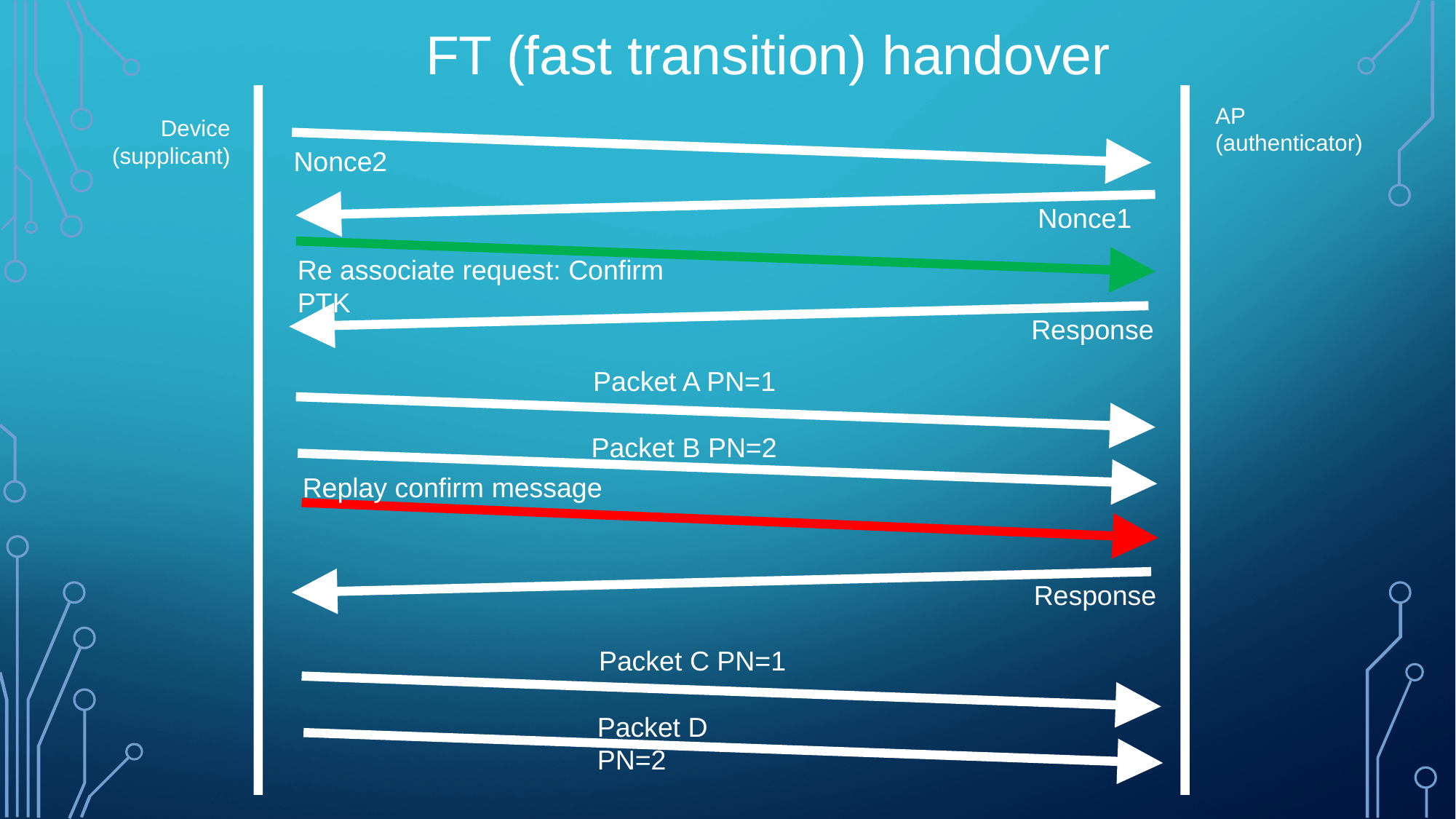

FT (fast transition) handover

AP
(authenticator)
Device
(supplicant)

Nonce2

Nonce1

Re associate request: Confirm PTK

Response
Packet A PN=1

Packet B PN=2

Replay confirm message

Response
Packet C PN=1

Packet D PN=2